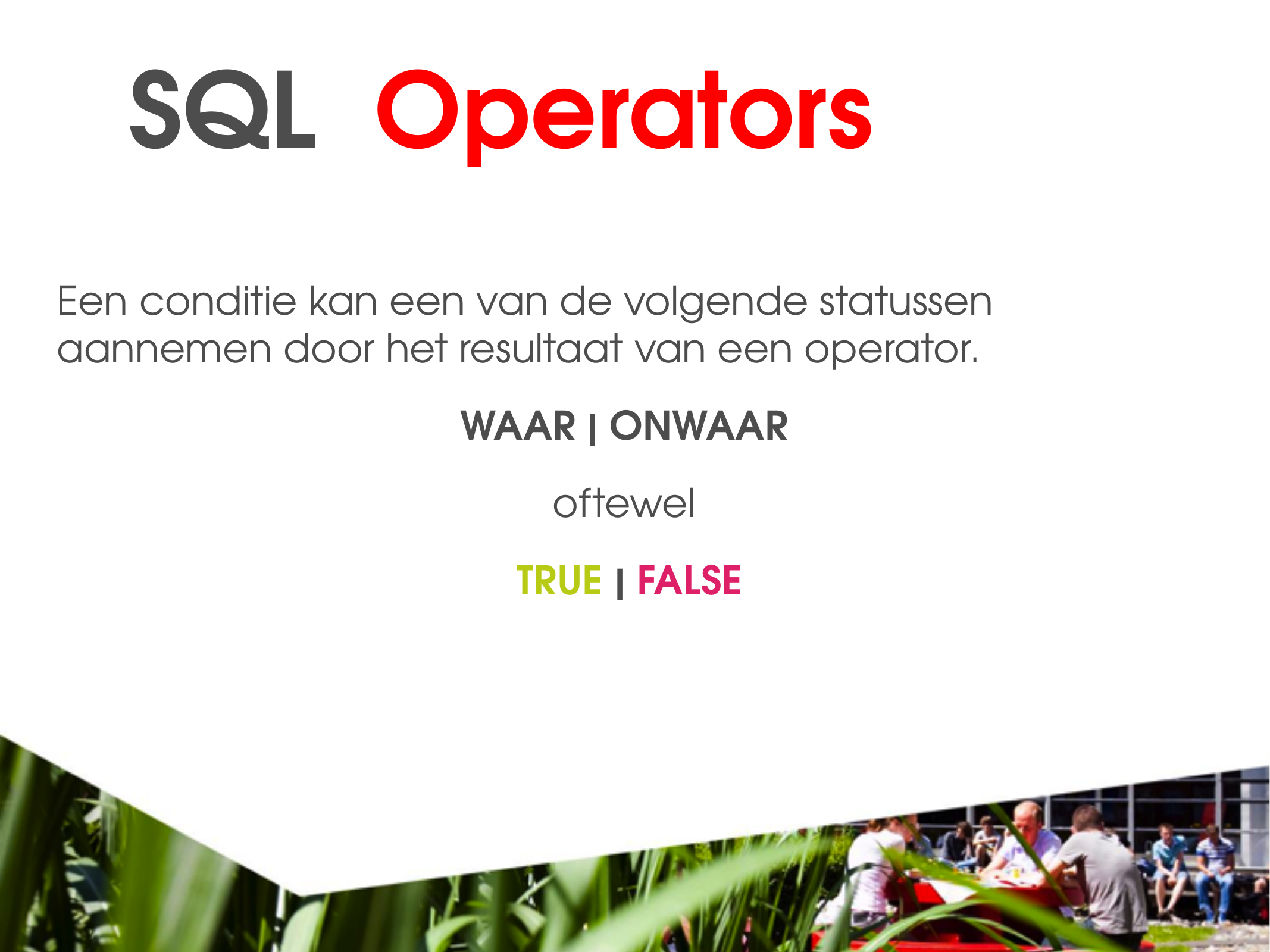

# SQL  Operators
Een conditie kan een van de volgende statussen aannemen door het resultaat van een operator.
WAAR | ONWAAR
oftewel
TRUE | FALSE